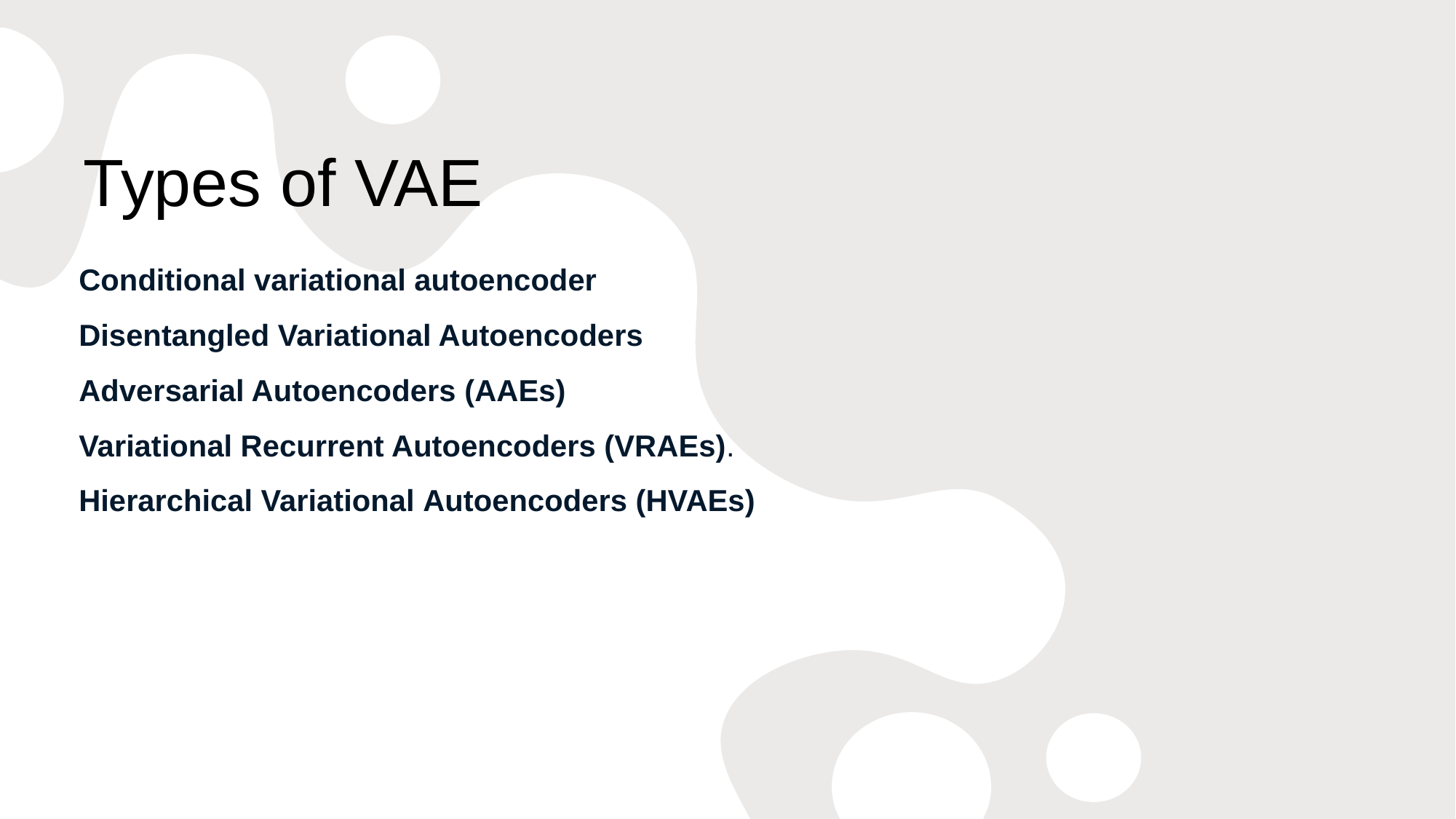

# Types of VAE
Conditional variational autoencoder
Disentangled Variational Autoencoders
Adversarial Autoencoders (AAEs)
Variational Recurrent Autoencoders (VRAEs).
Hierarchical Variational Autoencoders (HVAEs)